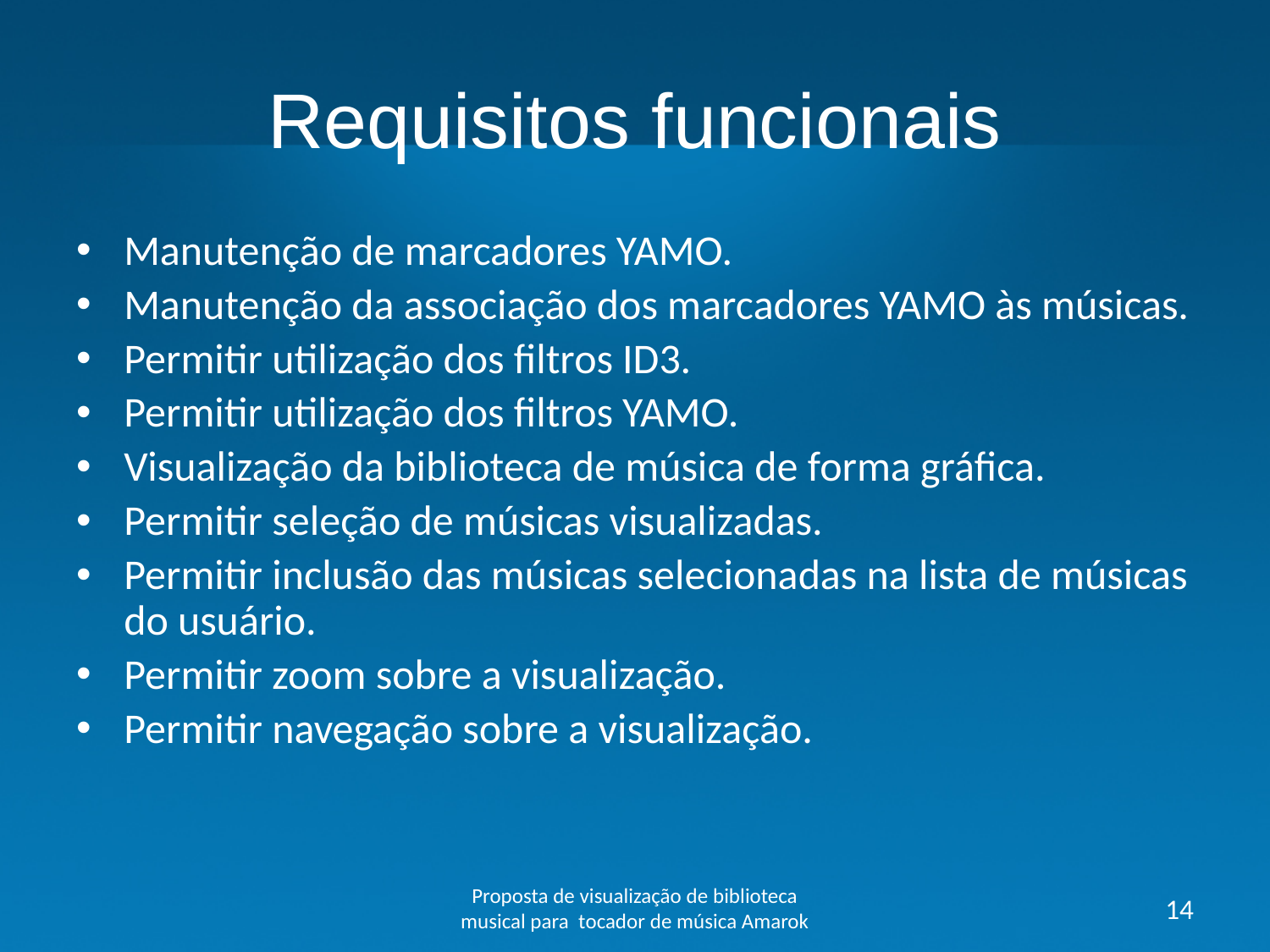

# Requisitos funcionais
Manutenção de marcadores YAMO.
Manutenção da associação dos marcadores YAMO às músicas.
Permitir utilização dos filtros ID3.
Permitir utilização dos filtros YAMO.
Visualização da biblioteca de música de forma gráfica.
Permitir seleção de músicas visualizadas.
Permitir inclusão das músicas selecionadas na lista de músicas do usuário.
Permitir zoom sobre a visualização.
Permitir navegação sobre a visualização.
Proposta de visualização de biblioteca musical para  tocador de música Amarok
14